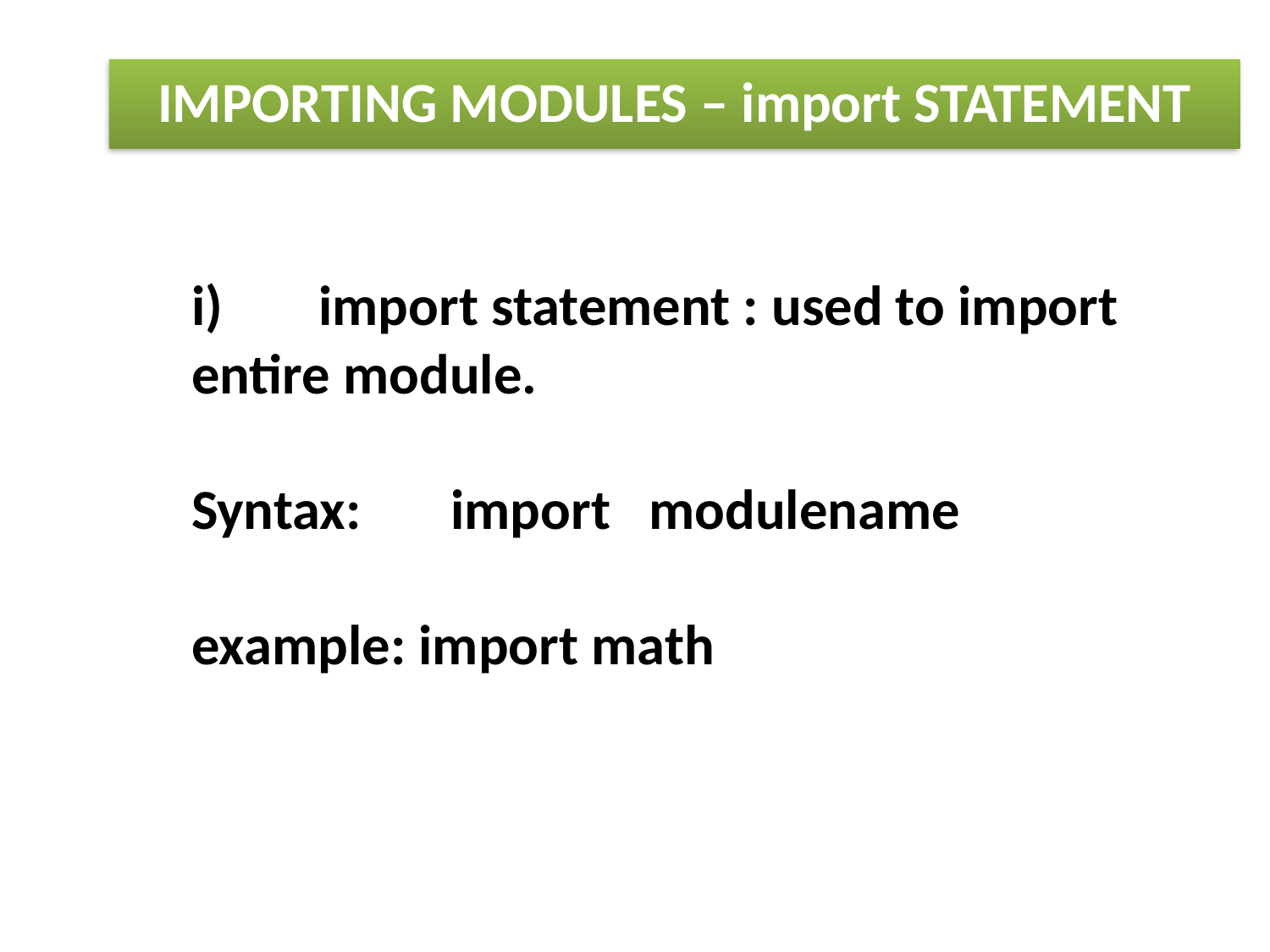

IMPORTING MODULES – import STATEMENT
i)	import statement : used to import entire module.
Syntax:       import   modulename
example: import math